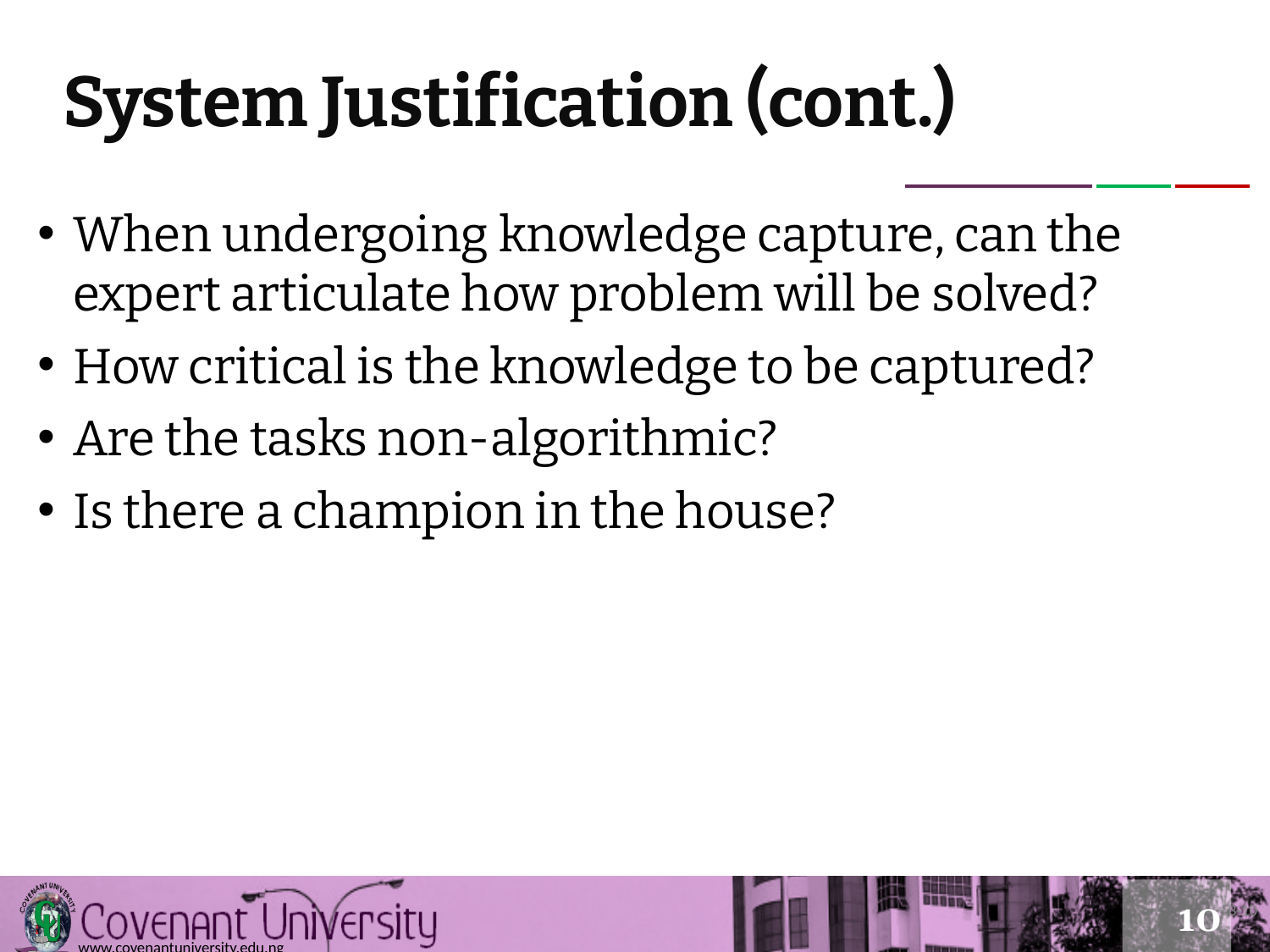

# System Justification (cont.)
When undergoing knowledge capture, can the expert articulate how problem will be solved?
How critical is the knowledge to be captured?
Are the tasks non-algorithmic?
Is there a champion in the house?
3-10